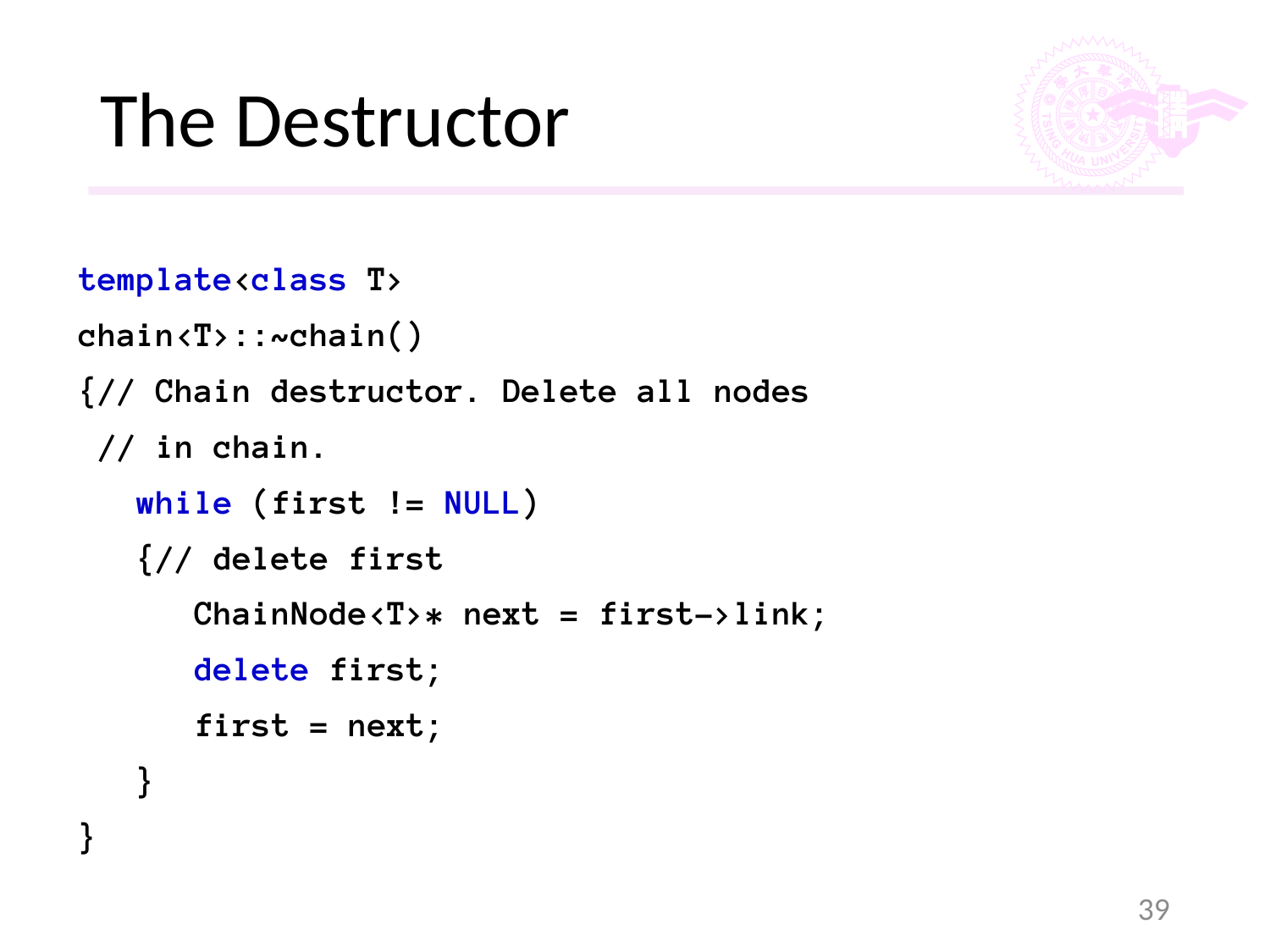

# The Destructor
template<class T>
chain<T>::~chain()
{// Chain destructor. Delete all nodes
 // in chain.
   while (first != NULL)
   {// delete first
      ChainNode<T>* next = first->link;
      delete first;
      first = next;
   }
}

39